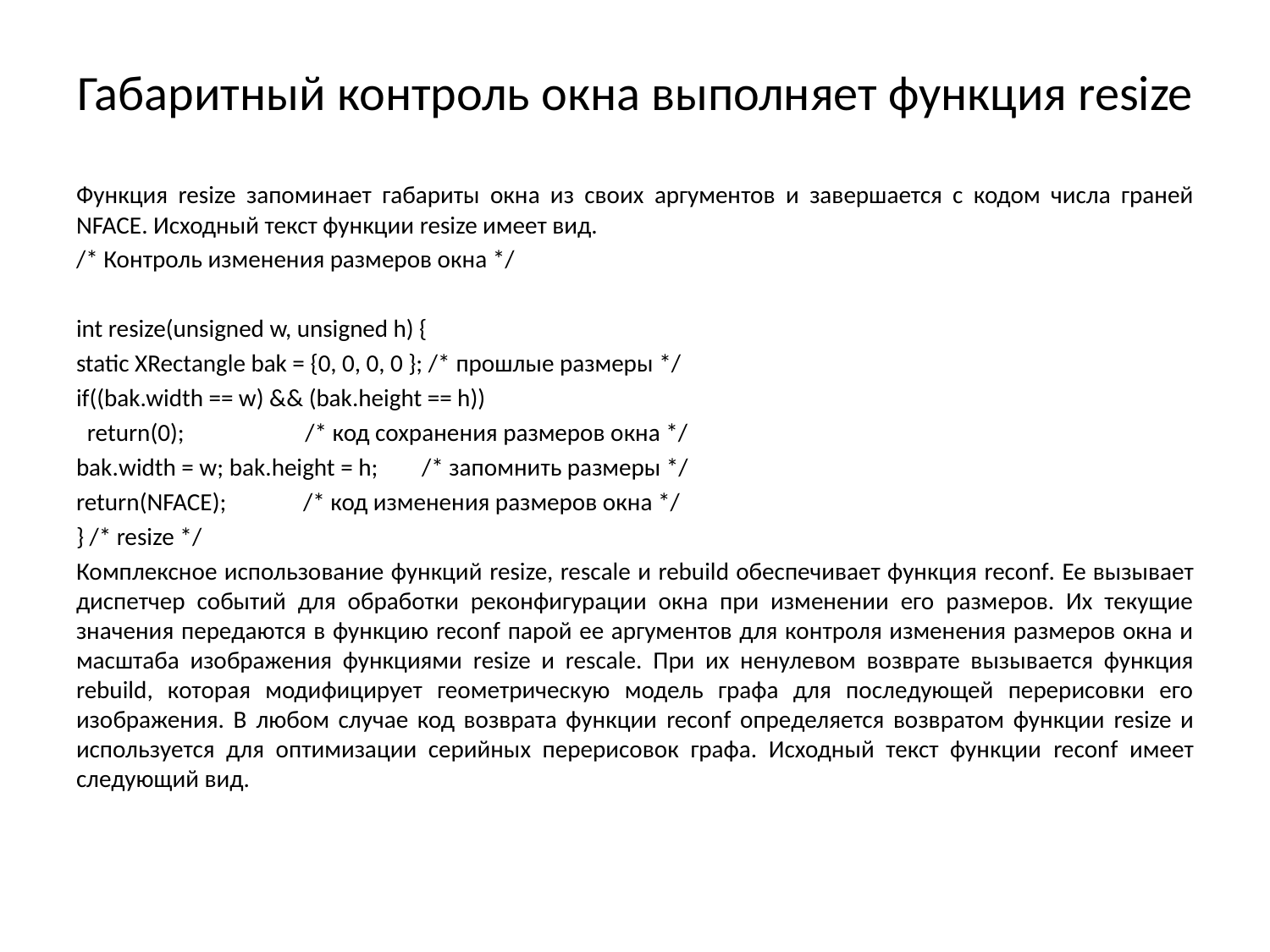

# Габаритный контроль окна выполняет функция resize
Функция resize запоминает габариты окна из своих аргументов и завершается с кодом числа граней NFACE. Исходный текст функции resize имеет вид.
/* Контроль изменения размеров окна */

int resize(unsigned w, unsigned h) {
static XRectangle bak = {0, 0, 0, 0 }; /* прошлые размеры */
if((bak.width == w) && (bak.height == h))
  return(0);                      /* код сохранения размеров окна */
bak.width = w; bak.height = h;        /* запомнить размеры */
return(NFACE);              /* код изменения размеров окна */
} /* resize */
Комплексное использование функций resize, rescale и rebuild обеспечивает функция reconf. Ее вызывает диспетчер событий для обработки реконфигурации окна при изменении его размеров. Их текущие значения передаются в функцию reconf парой ее аргументов для контроля изменения размеров окна и масштаба изображения функциями resize и rescale. При их ненулевом возврате вызывается функция rebuild, которая модифицирует геометрическую модель графа для последующей перерисовки его изображения. В любом случае код возврата функции reconf определяется возвратом функции resize и используется для оптимизации серийных перерисовок графа. Исходный текст функции reconf имеет следующий вид.